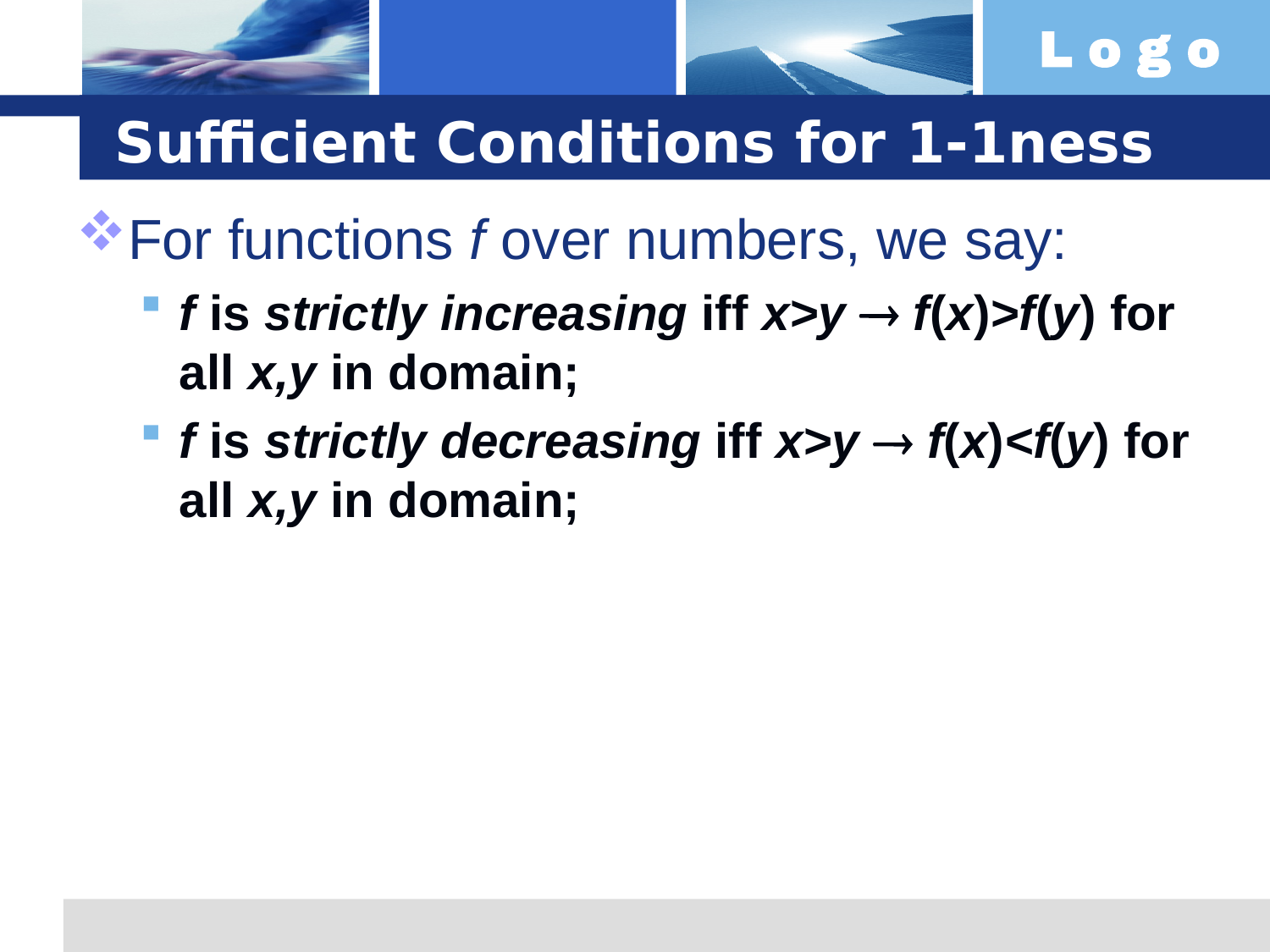

# Sufficient Conditions for 1-1ness
For functions f over numbers, we say:
f is strictly increasing iff x>y → f(x)>f(y) for all x,y in domain;
f is strictly decreasing iff x>y → f(x)<f(y) for all x,y in domain;
29